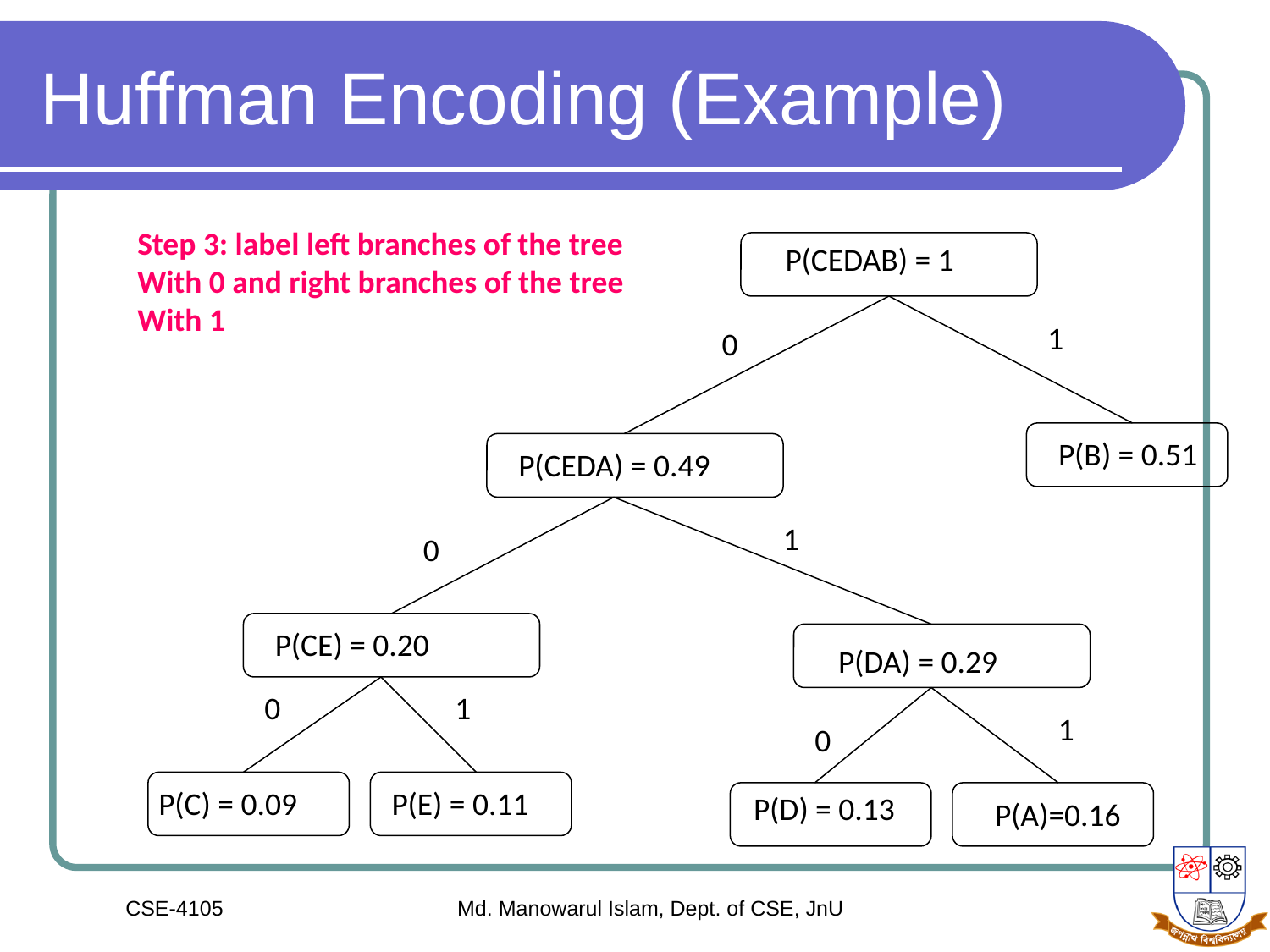

# Huffman Encoding (Example)
Step 3: label left branches of the tree
With 0 and right branches of the tree
With 1

P(CEDAB) = 1

1
0

P(B) = 0.51

P(CEDA) = 0.49
1
0

P(CE) = 0.20

P(DA) = 0.29
0
1
1
0

P(C) = 0.09
P(E) = 0.11

P(D) = 0.13

P(A)=0.16